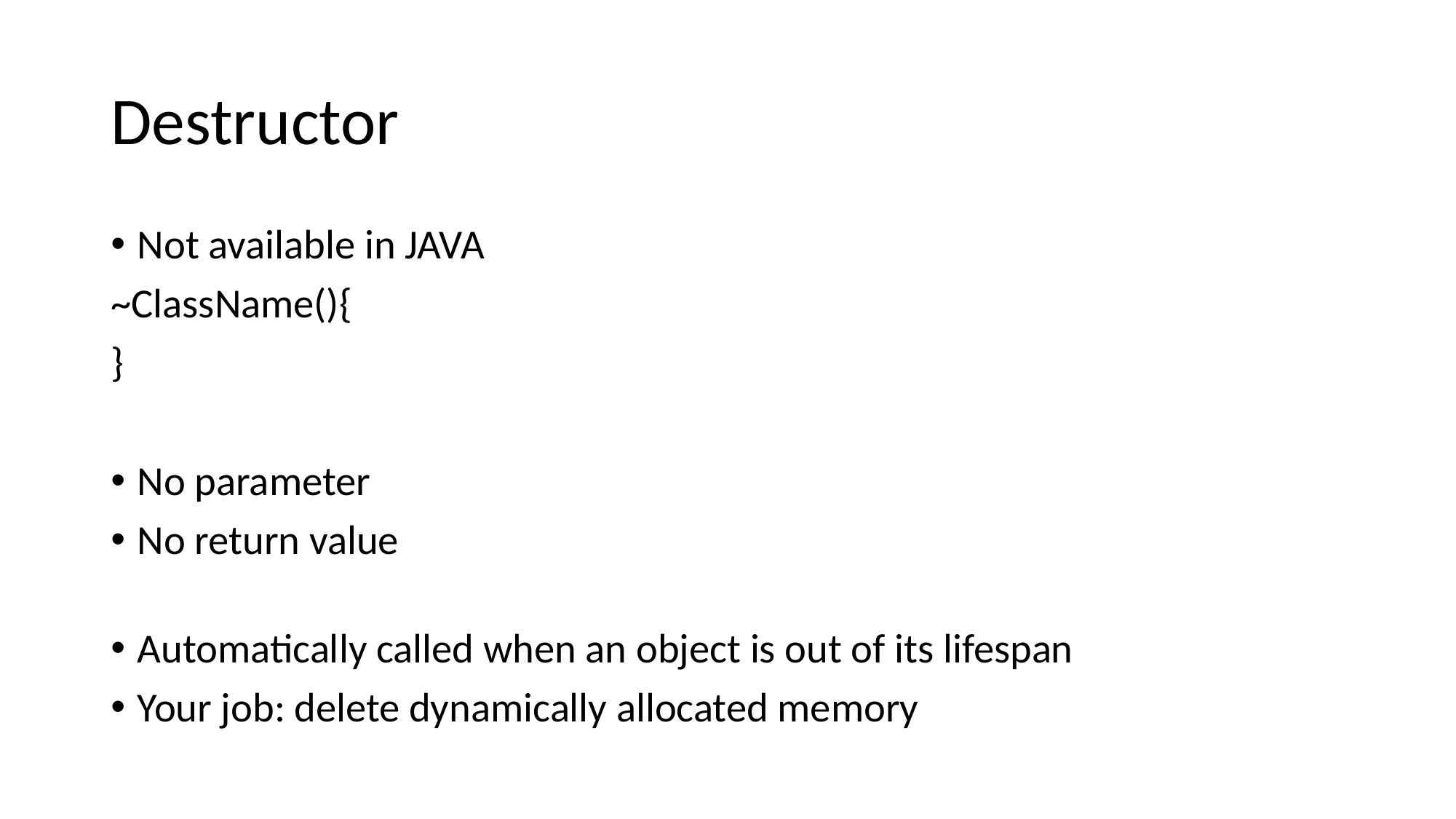

# Destructor
Not available in JAVA
~ClassName(){
}

No parameter
No return value

Automatically called when an object is out of its lifespan
Your job: delete dynamically allocated memory